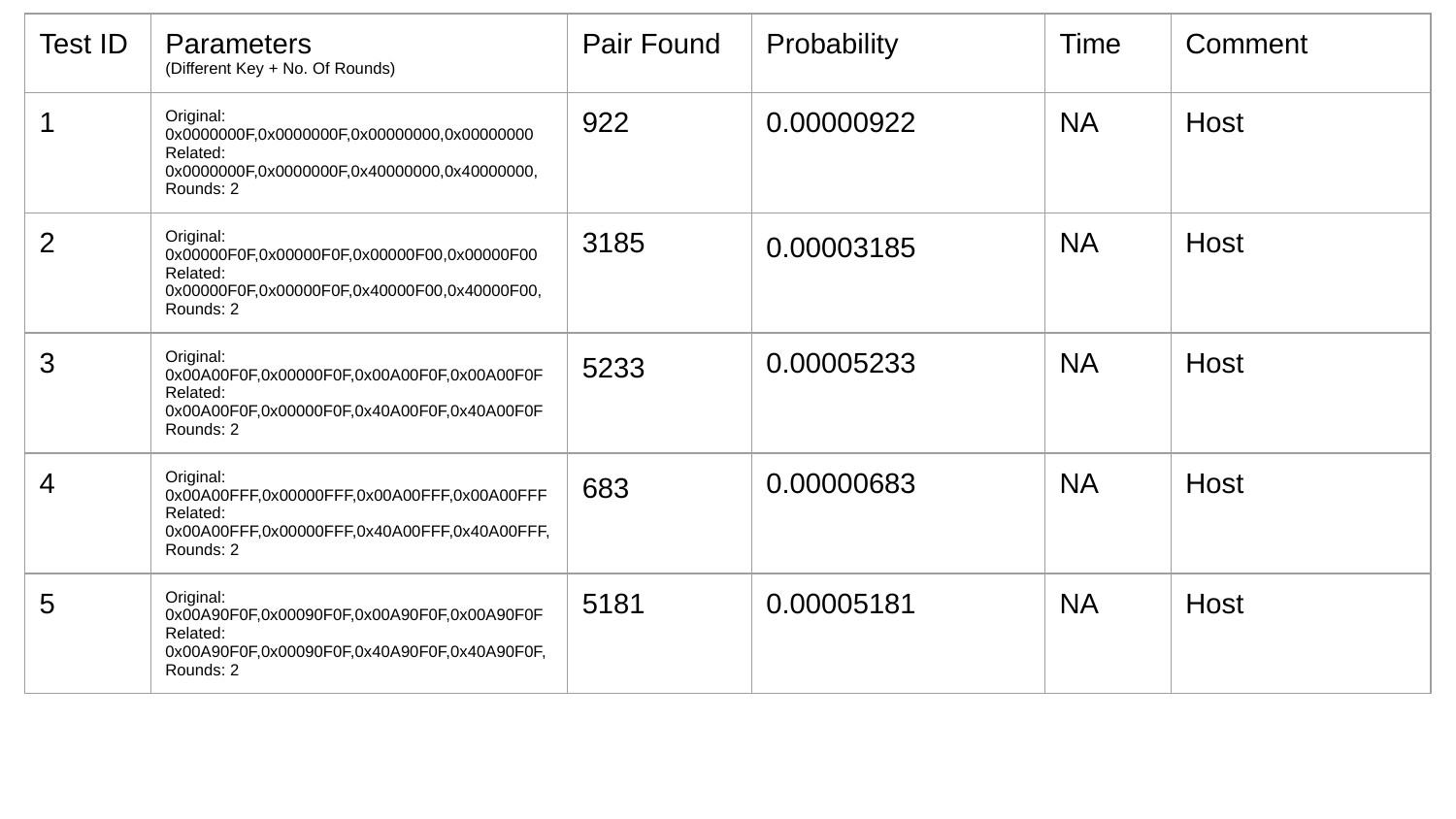

| Test ID | Parameters (Different Key + No. Of Rounds) | Pair Found | Probability | Time | Comment |
| --- | --- | --- | --- | --- | --- |
| 1 | Original: 0x0000000F,0x0000000F,0x00000000,0x00000000 Related: 0x0000000F,0x0000000F,0x40000000,0x40000000, Rounds: 2 | 922 | 0.00000922 | NA | Host |
| 2 | Original: 0x00000F0F,0x00000F0F,0x00000F00,0x00000F00 Related: 0x00000F0F,0x00000F0F,0x40000F00,0x40000F00, Rounds: 2 | 3185 | 0.00003185 | NA | Host |
| 3 | Original: 0x00A00F0F,0x00000F0F,0x00A00F0F,0x00A00F0F Related: 0x00A00F0F,0x00000F0F,0x40A00F0F,0x40A00F0F Rounds: 2 | 5233 | 0.00005233 | NA | Host |
| 4 | Original: 0x00A00FFF,0x00000FFF,0x00A00FFF,0x00A00FFF Related: 0x00A00FFF,0x00000FFF,0x40A00FFF,0x40A00FFF, Rounds: 2 | 683 | 0.00000683 | NA | Host |
| 5 | Original: 0x00A90F0F,0x00090F0F,0x00A90F0F,0x00A90F0F Related: 0x00A90F0F,0x00090F0F,0x40A90F0F,0x40A90F0F, Rounds: 2 | 5181 | 0.00005181 | NA | Host |